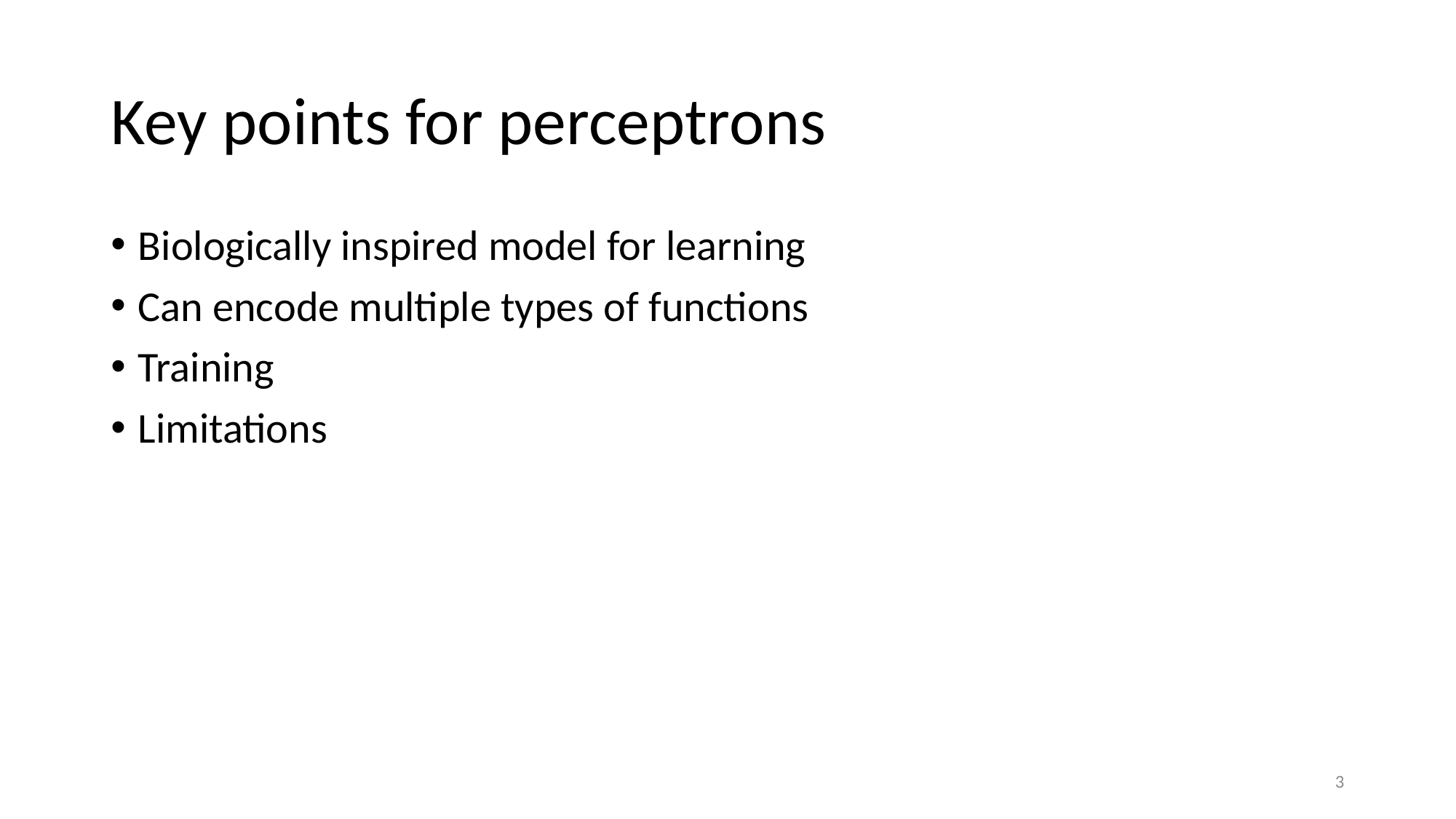

# Key points for perceptrons
Biologically inspired model for learning
Can encode multiple types of functions
Training
Limitations
3